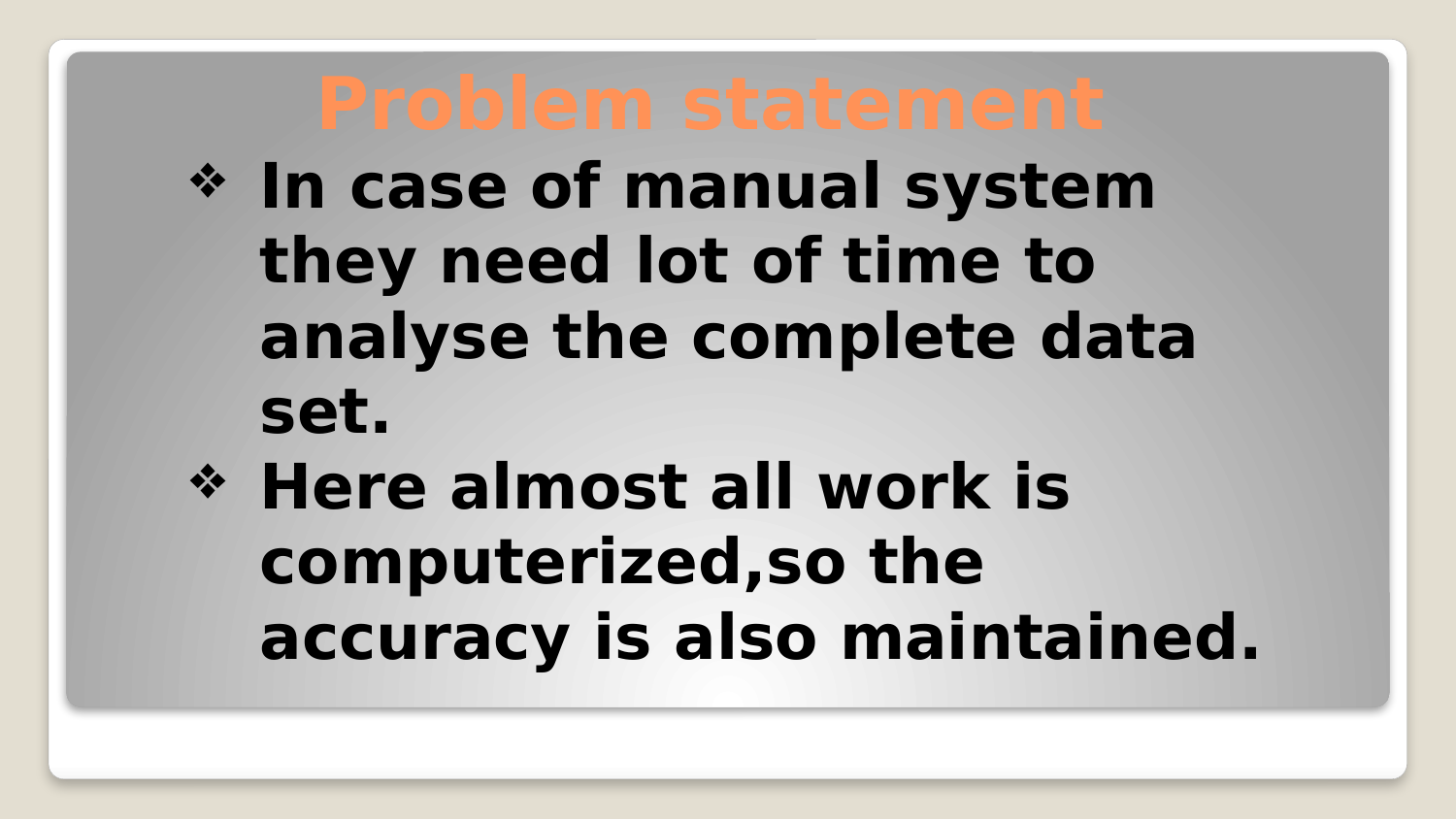

# Problem statement
In case of manual system they need lot of time to analyse the complete data set.
Here almost all work is computerized,so the accuracy is also maintained.